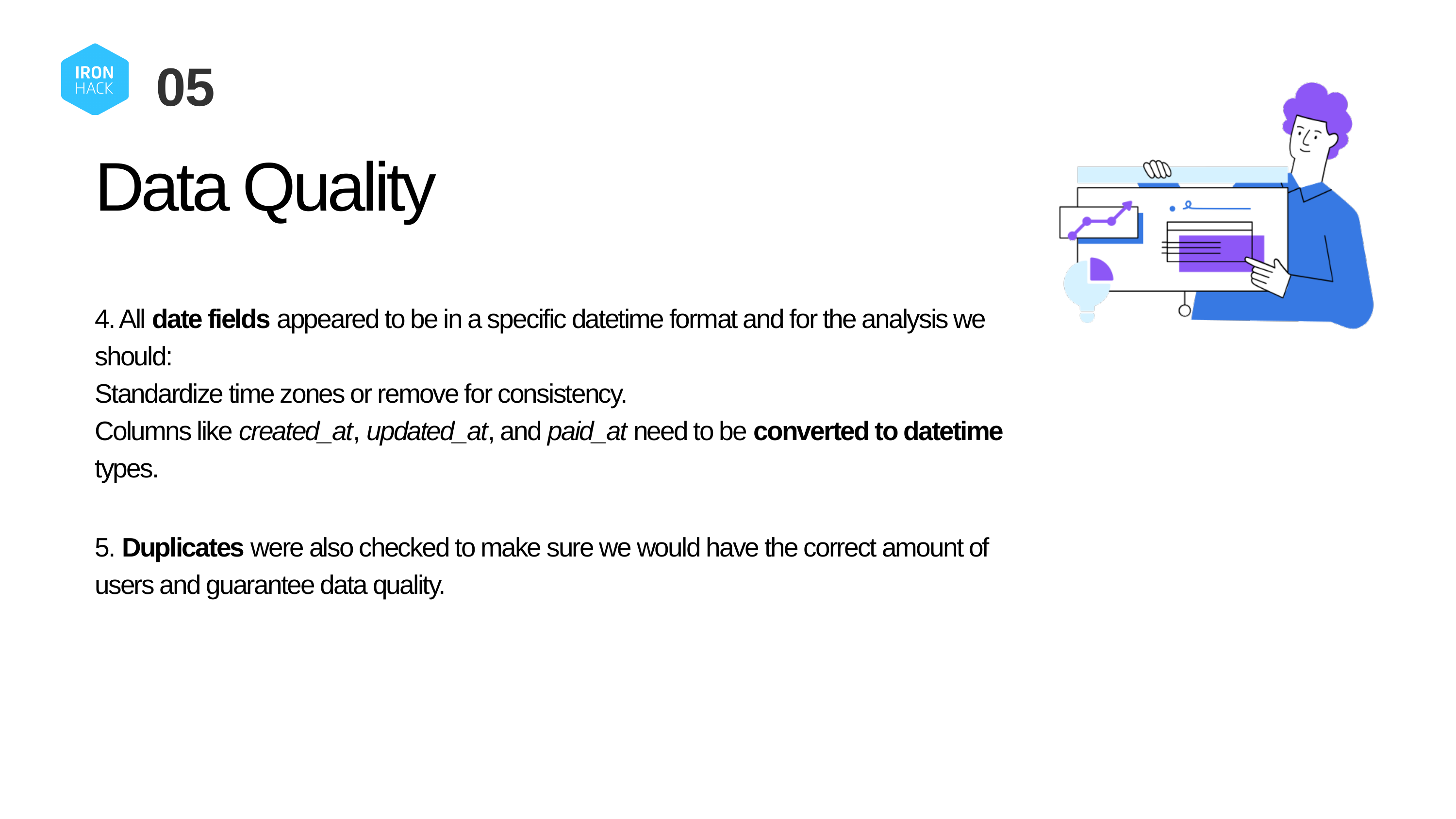

05

Data Quality
4. All date fields appeared to be in a specific datetime format and for the analysis we should:
Standardize time zones or remove for consistency.
Columns like created_at, updated_at, and paid_at need to be converted to datetime types.

5. Duplicates were also checked to make sure we would have the correct amount of users and guarantee data quality.